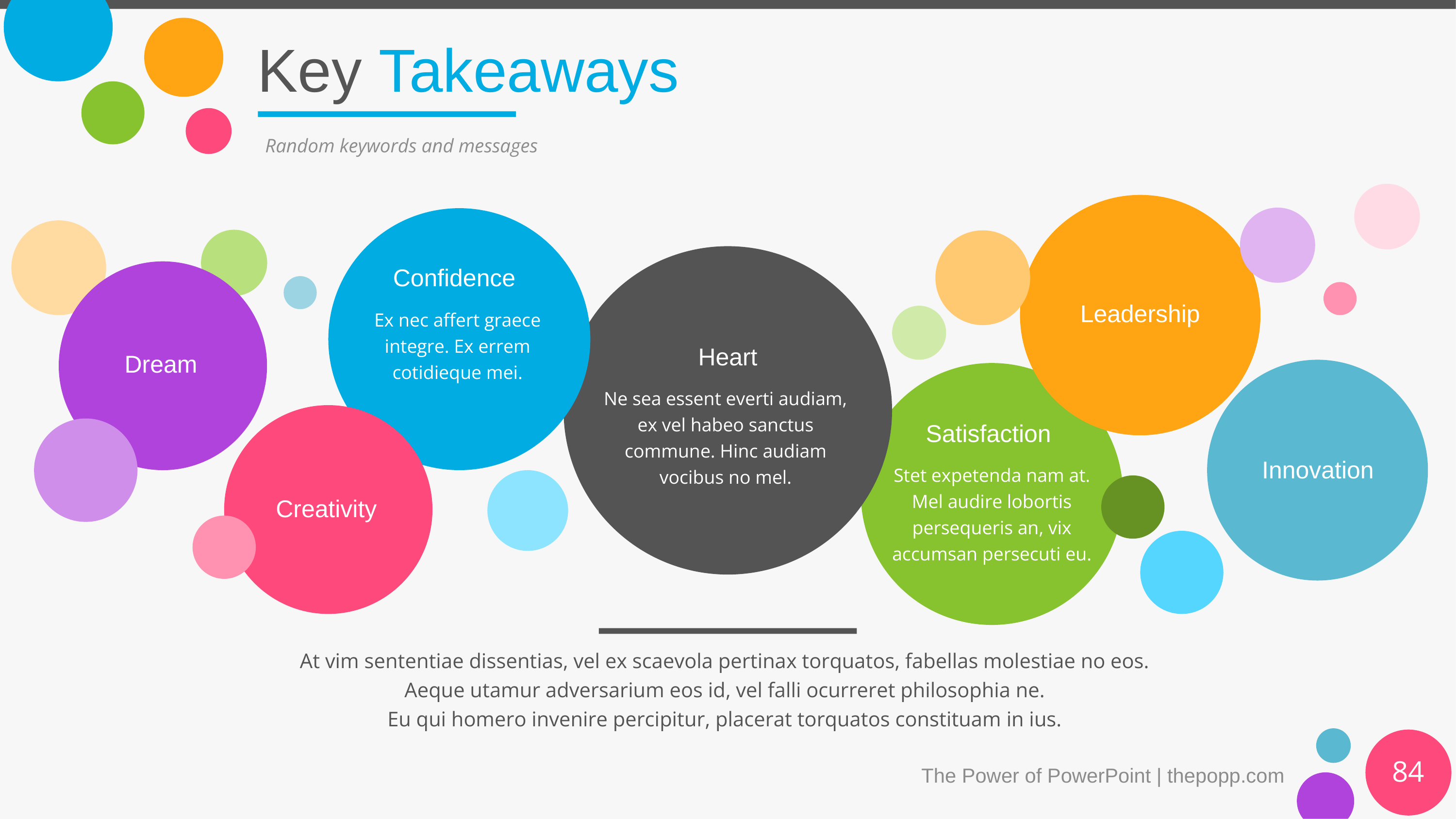

# Key Takeaways
Random keywords and messages
Confidence
Leadership
Ex nec affert graece integre. Ex errem cotidieque mei.
Heart
Dream
Ne sea essent everti audiam, ex vel habeo sanctus commune. Hinc audiam vocibus no mel.
Satisfaction
Innovation
Stet expetenda nam at. Mel audire lobortis persequeris an, vix accumsan persecuti eu.
Creativity
At vim sententiae dissentias, vel ex scaevola pertinax torquatos, fabellas molestiae no eos.
Aeque utamur adversarium eos id, vel falli ocurreret philosophia ne.
Eu qui homero invenire percipitur, placerat torquatos constituam in ius.
84
The Power of PowerPoint | thepopp.com